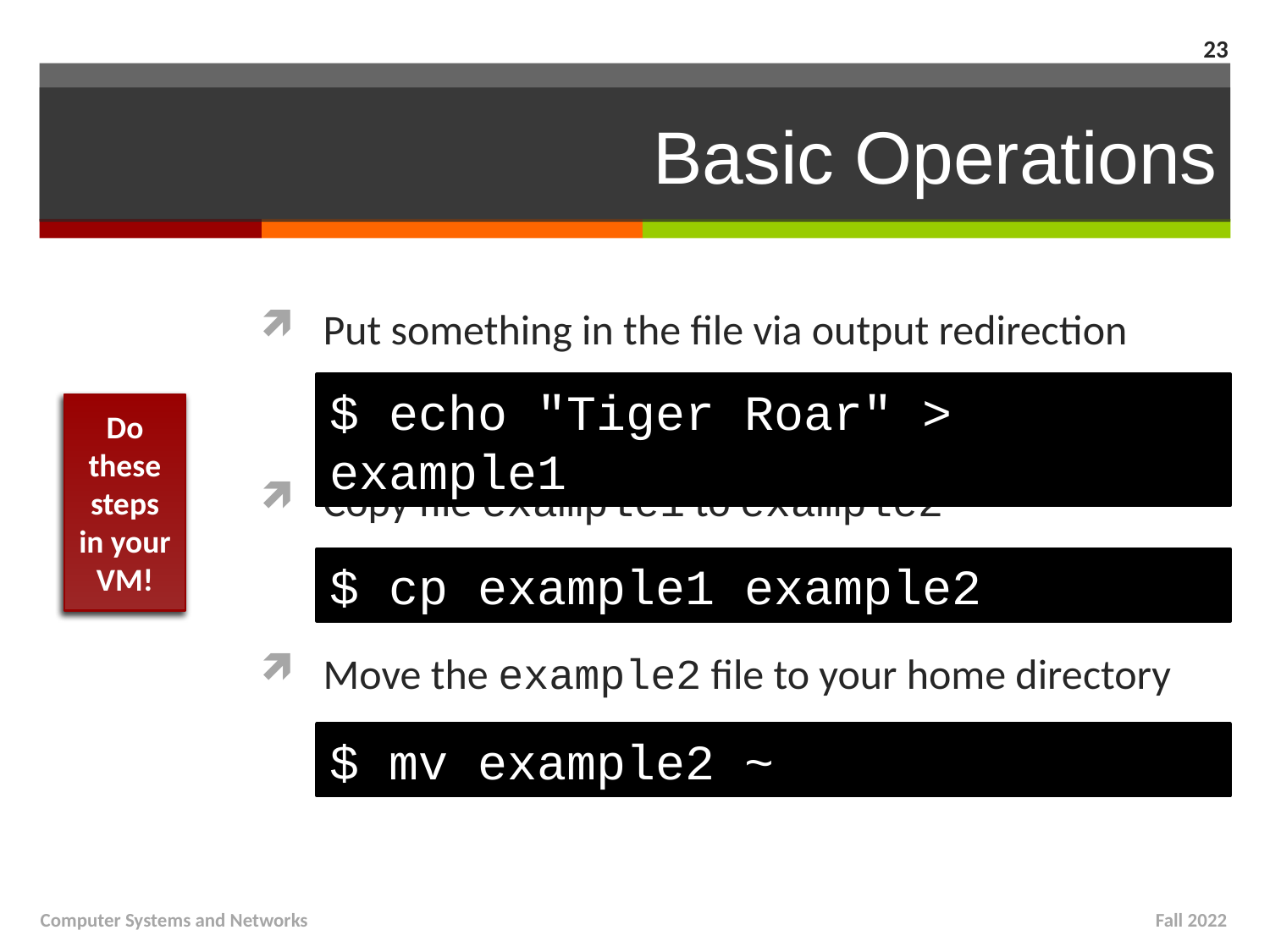

23
# Basic Operations
Put something in the file via output redirection

Copy file example1 to example2

Move the example2 file to your home directory

$ echo "Tiger Roar" > example1
Do these steps in your VM!
$ cp example1 example2
$ mv example2 ~
Computer Systems and Networks
Fall 2022